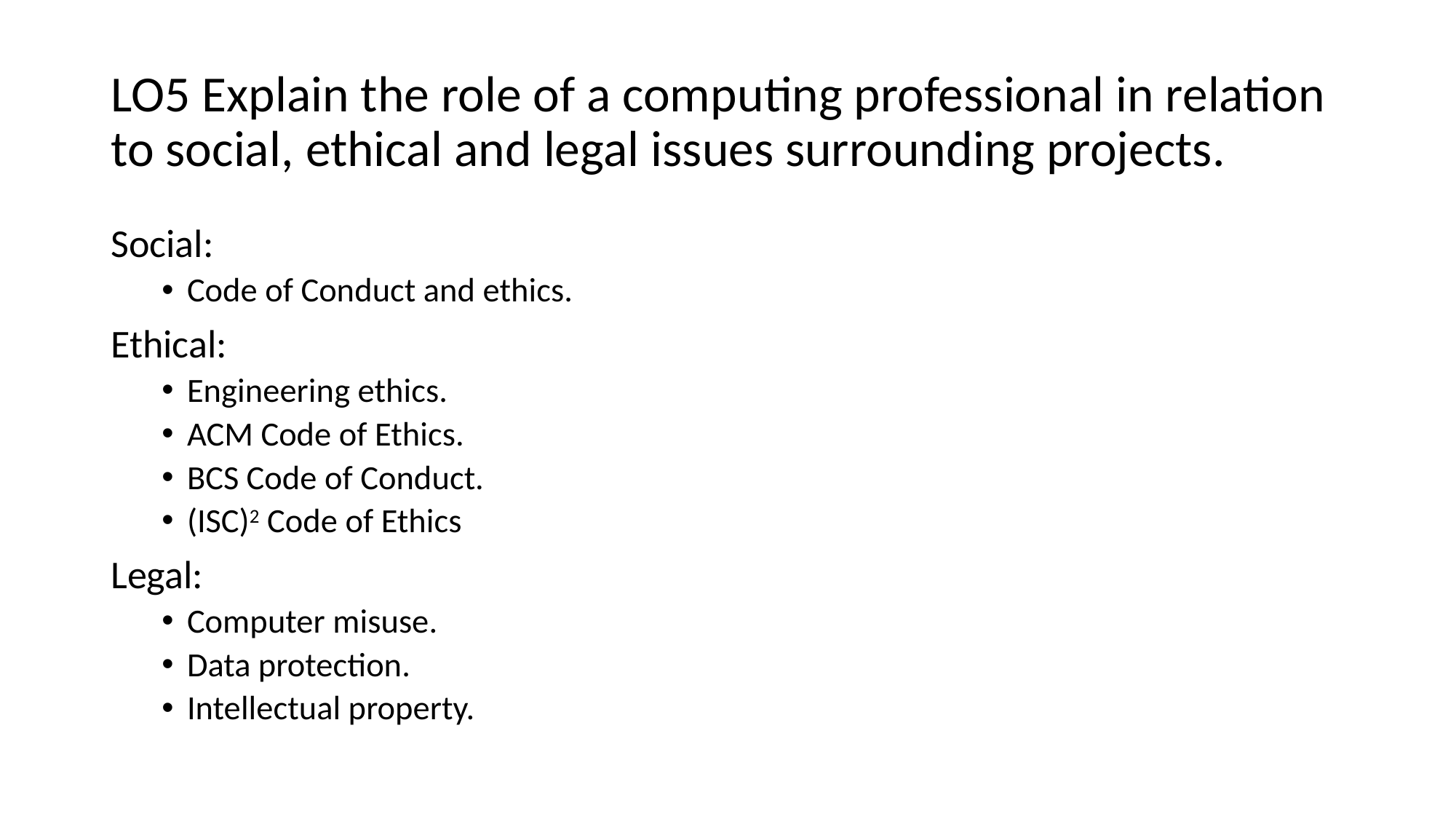

# LO5 Explain the role of a computing professional in relation to social, ethical and legal issues surrounding projects.
Social:
Code of Conduct and ethics.
Ethical:
Engineering ethics.
ACM Code of Ethics.
BCS Code of Conduct.
(ISC)2 Code of Ethics
Legal:
Computer misuse.
Data protection.
Intellectual property.